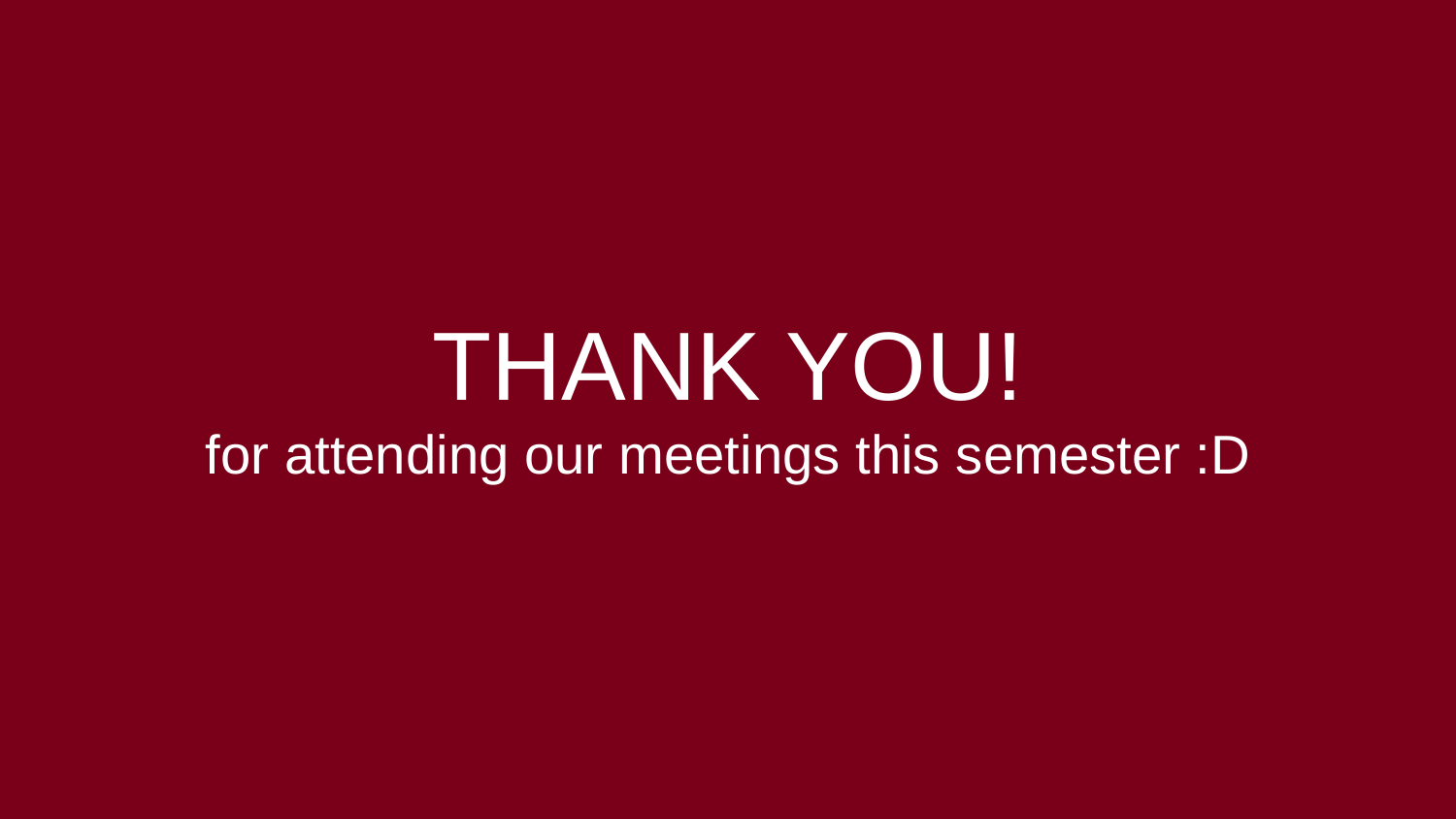

# THANK YOU!
for attending our meetings this semester :D